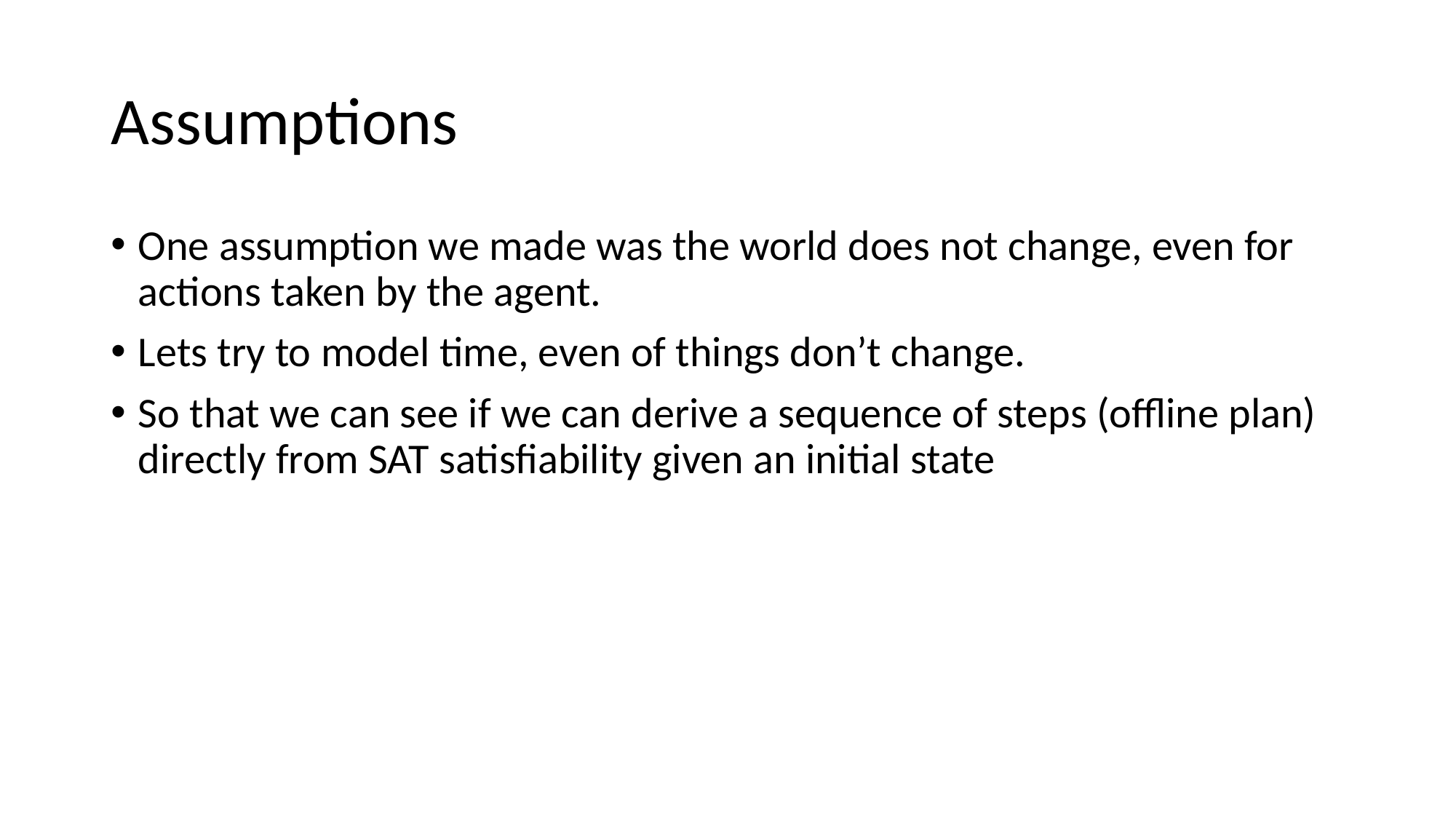

# Assumptions
One assumption we made was the world does not change, even for actions taken by the agent.
Lets try to model time, even of things don’t change.
So that we can see if we can derive a sequence of steps (offline plan) directly from SAT satisfiability given an initial state